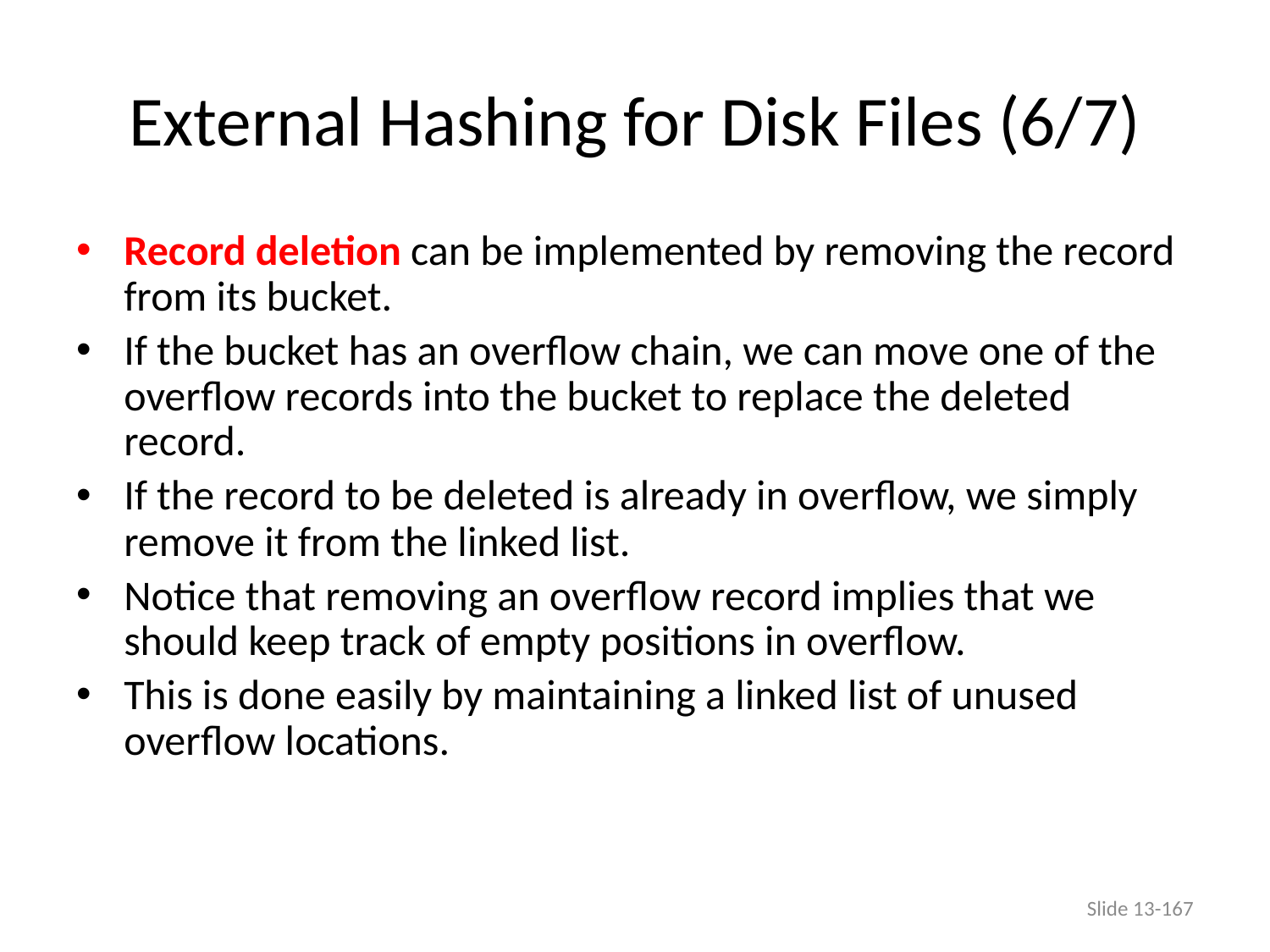

# External Hashing for Disk Files (6/7)
Record deletion can be implemented by removing the record from its bucket.
If the bucket has an overflow chain, we can move one of the overflow records into the bucket to replace the deleted record.
If the record to be deleted is already in overflow, we simply remove it from the linked list.
Notice that removing an overflow record implies that we should keep track of empty positions in overflow.
This is done easily by maintaining a linked list of unused overflow locations.
Slide 13-167